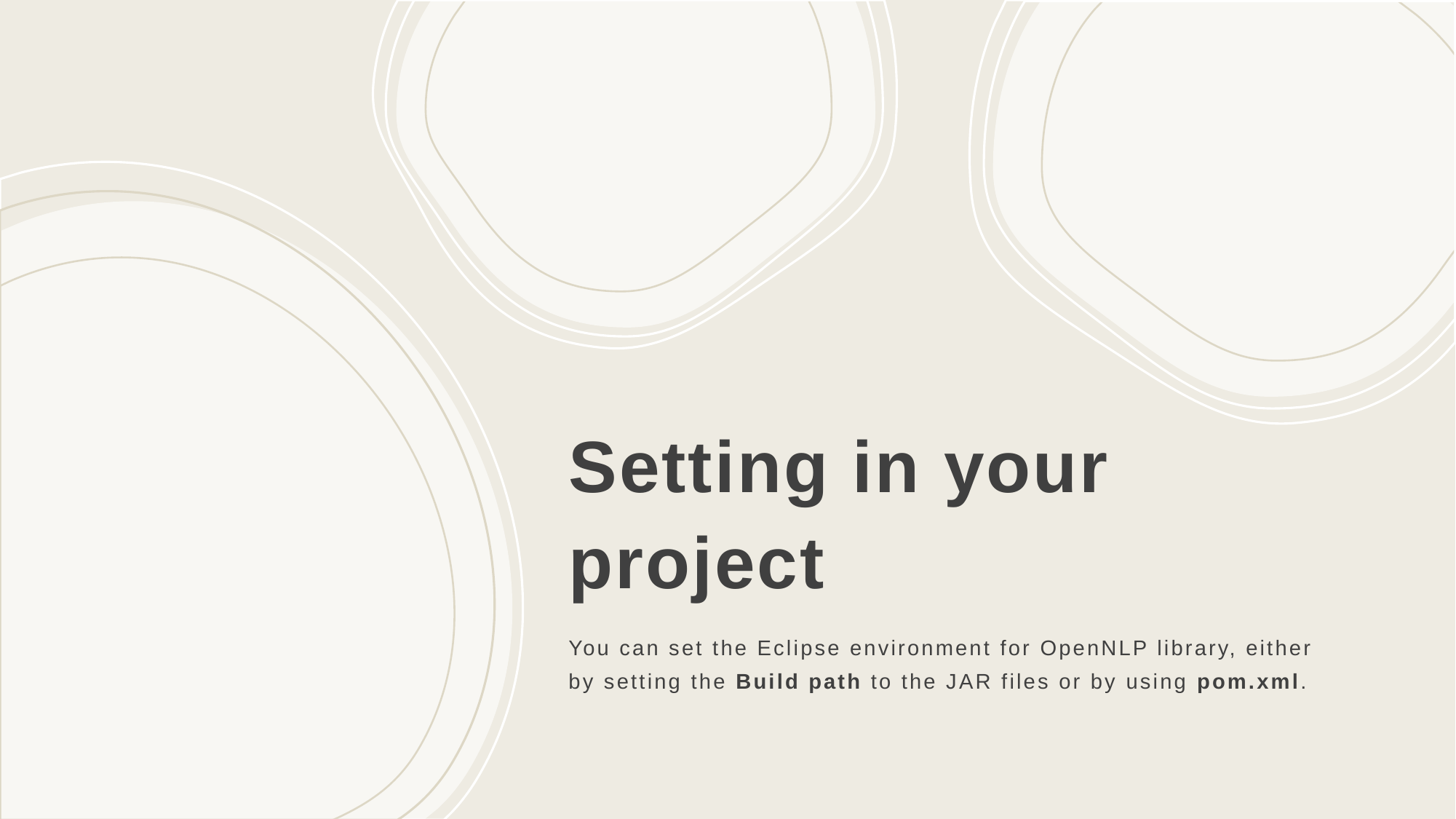

# Setting in your project
You can set the Eclipse environment for OpenNLP library, either by setting the Build path to the JAR files or by using pom.xml.